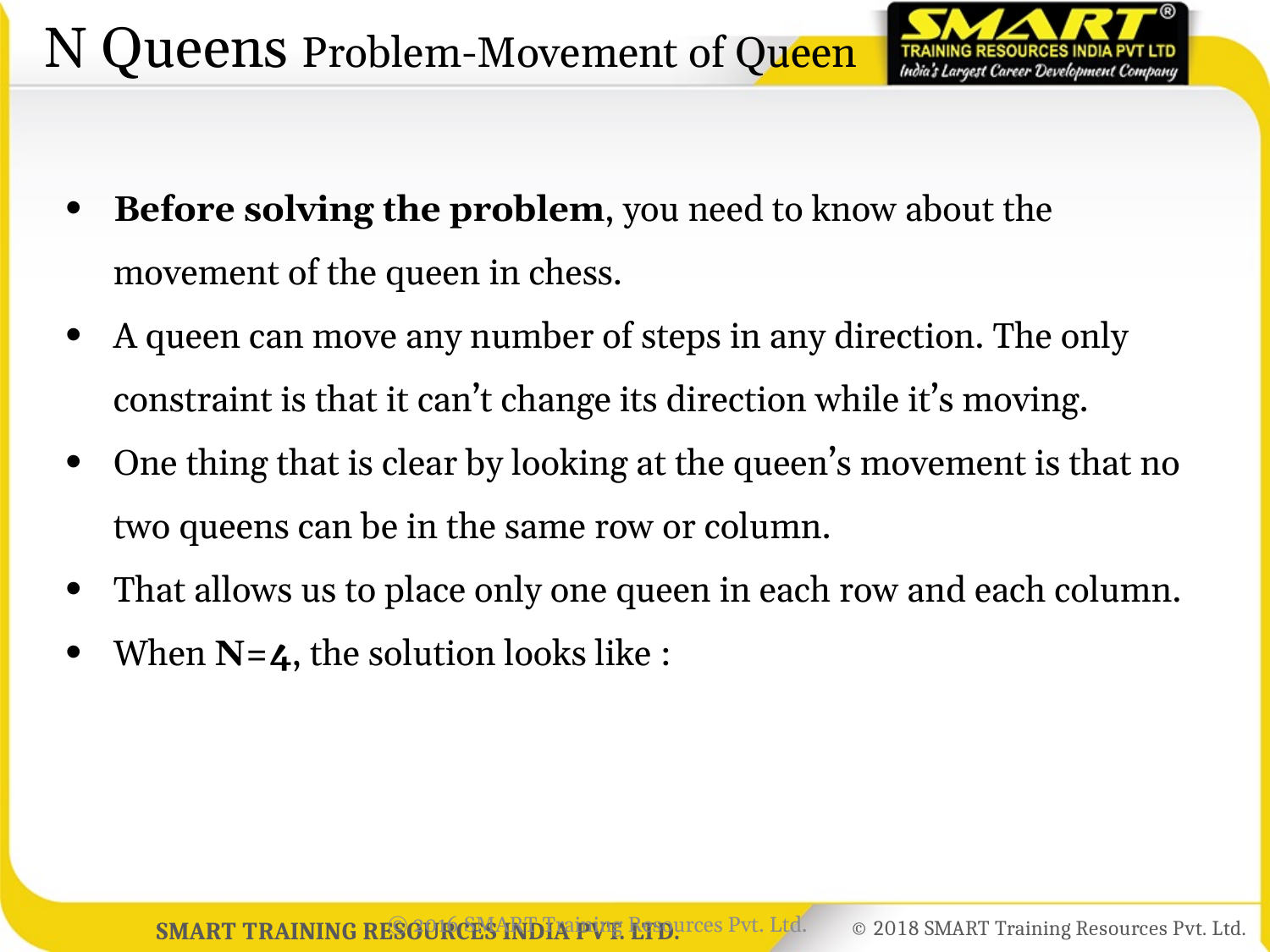

N Queens Problem-Movement of Queen
Before solving the problem, you need to know about the movement of the queen in chess.
A queen can move any number of steps in any direction. The only constraint is that it can’t change its direction while it’s moving.
One thing that is clear by looking at the queen’s movement is that no two queens can be in the same row or column.
That allows us to place only one queen in each row and each column.
When N=4, the solution looks like :

© 2016 SMART Training Resources Pvt. Ltd.